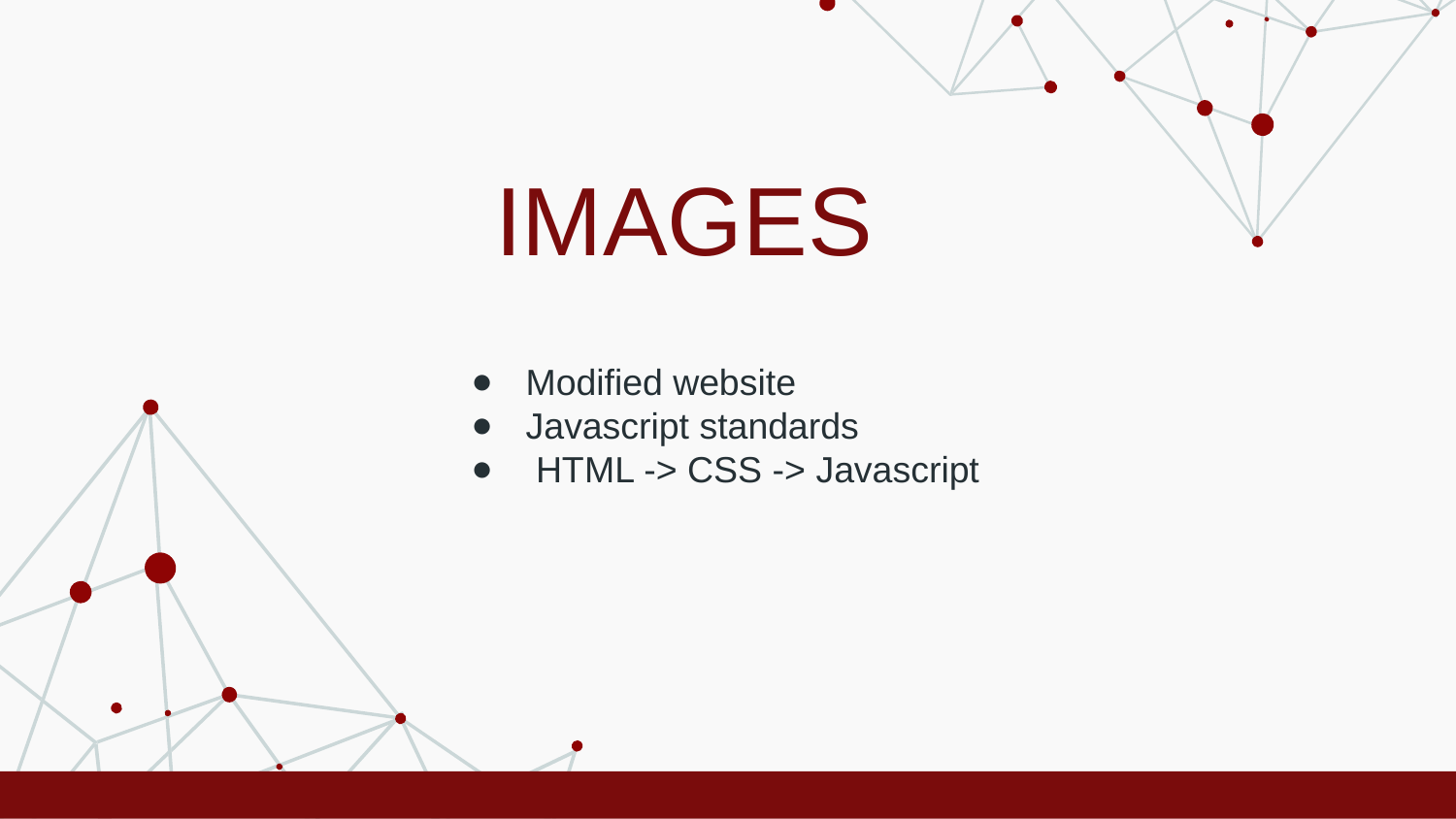

# IMAGES
Modified website
Javascript standards
 HTML -> CSS -> Javascript